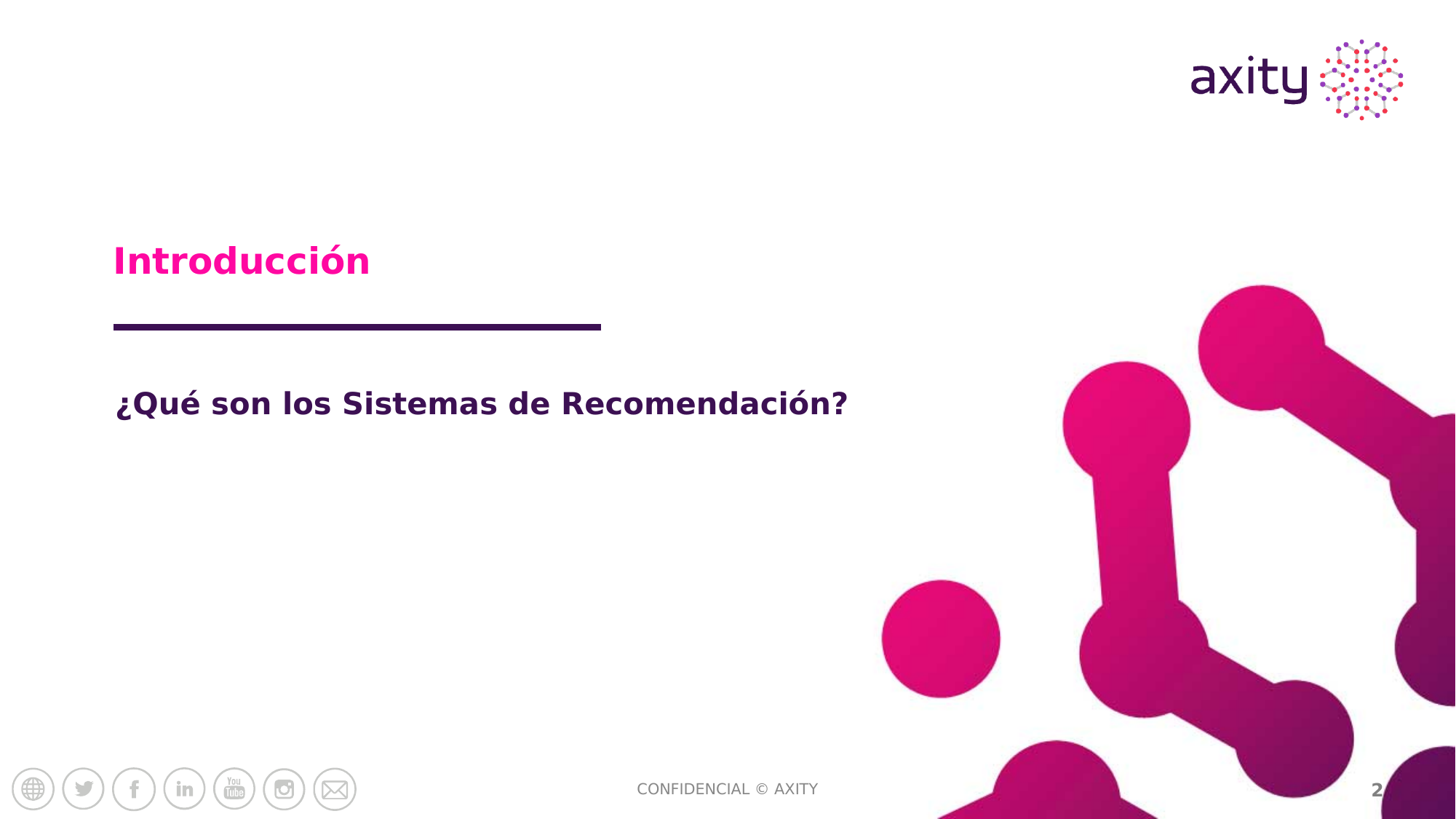

Introducción
¿Qué son los Sistemas de Recomendación?
2